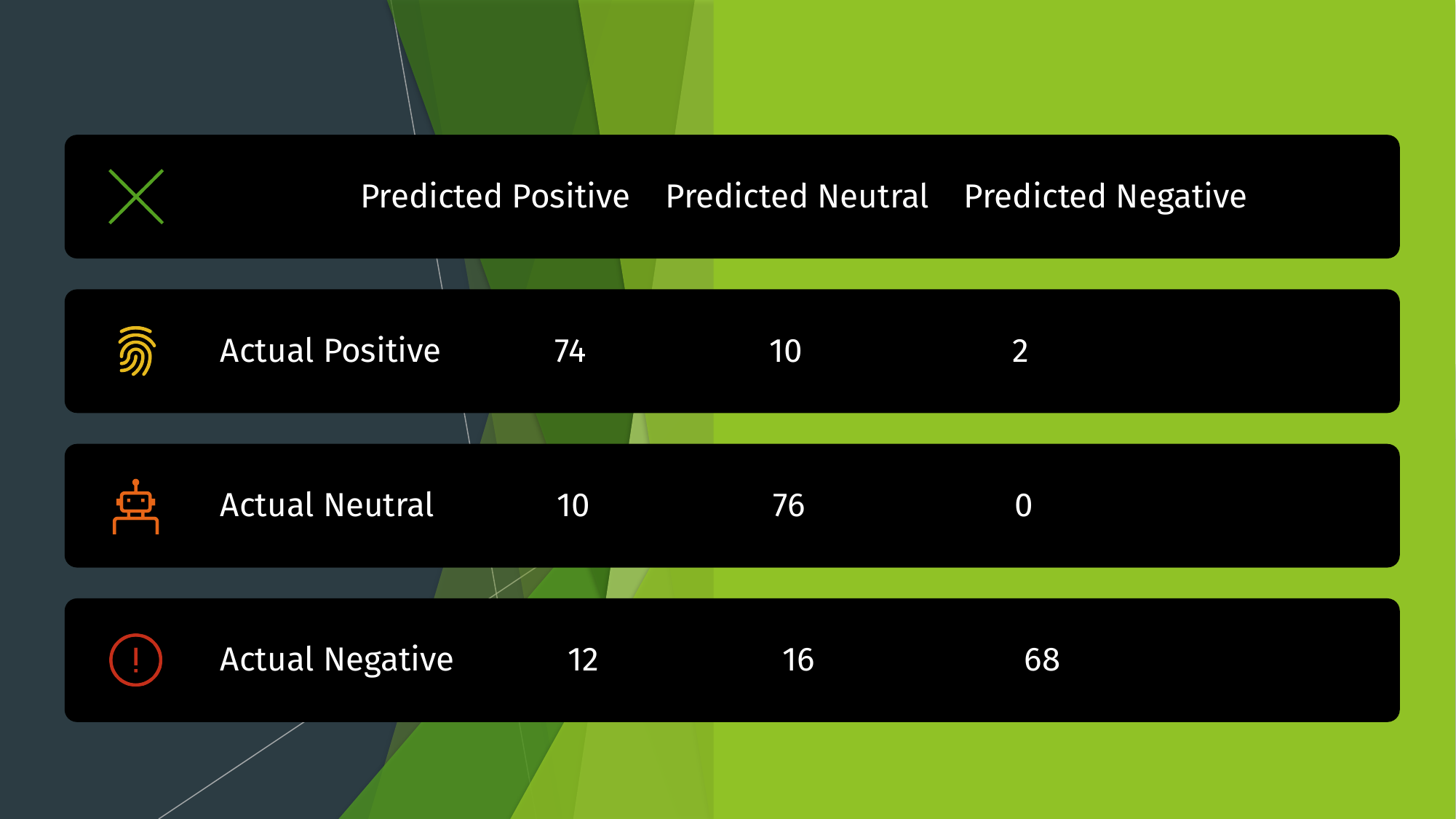

Predicted Positive    Predicted Neutral    Predicted Negative
Actual Positive             74                     10                        2
Actual Neutral              10                     76                        0
Actual Negative             12                     16                        68